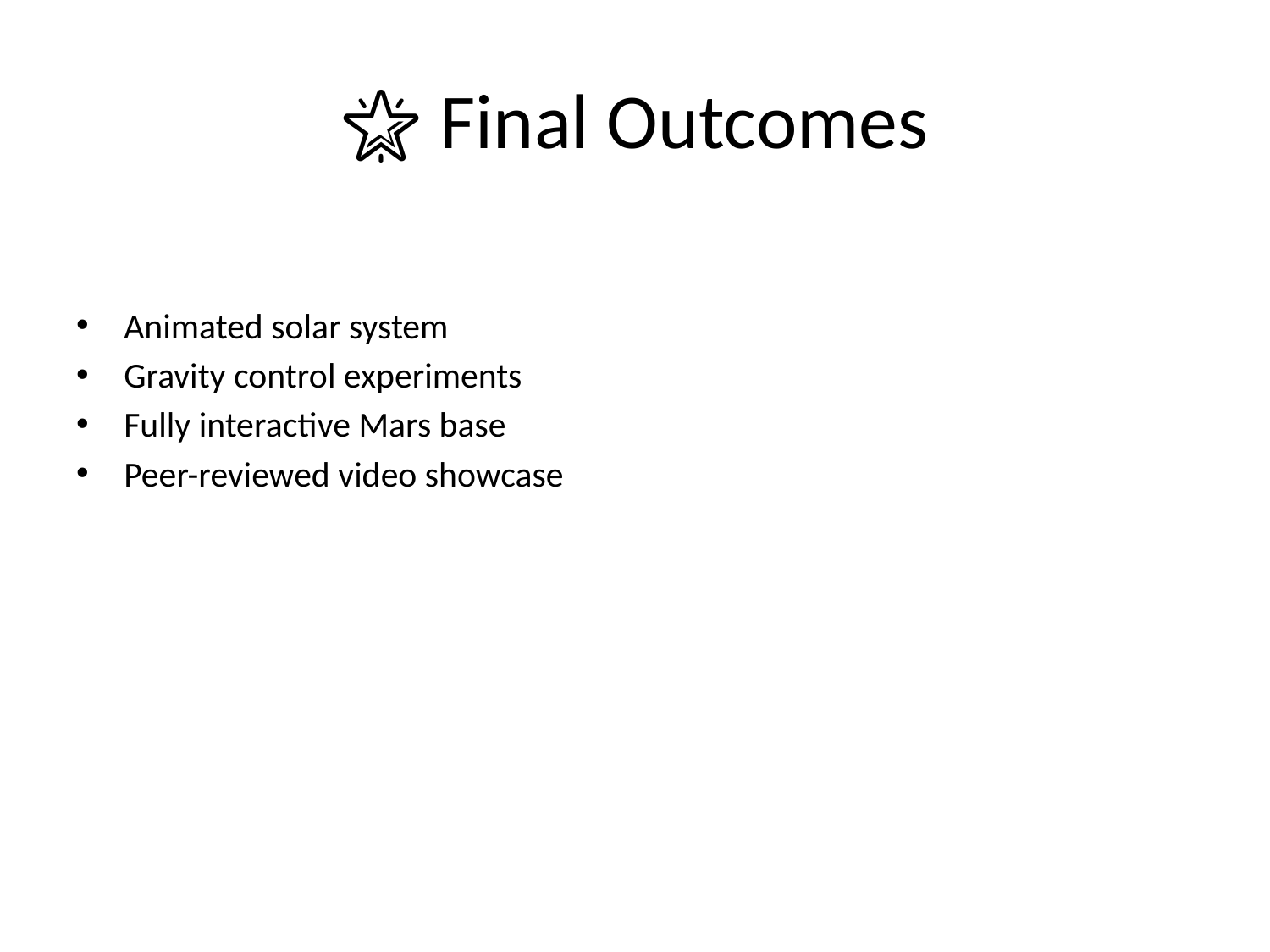

# 🌟 Final Outcomes

Animated solar system
Gravity control experiments
Fully interactive Mars base
Peer-reviewed video showcase